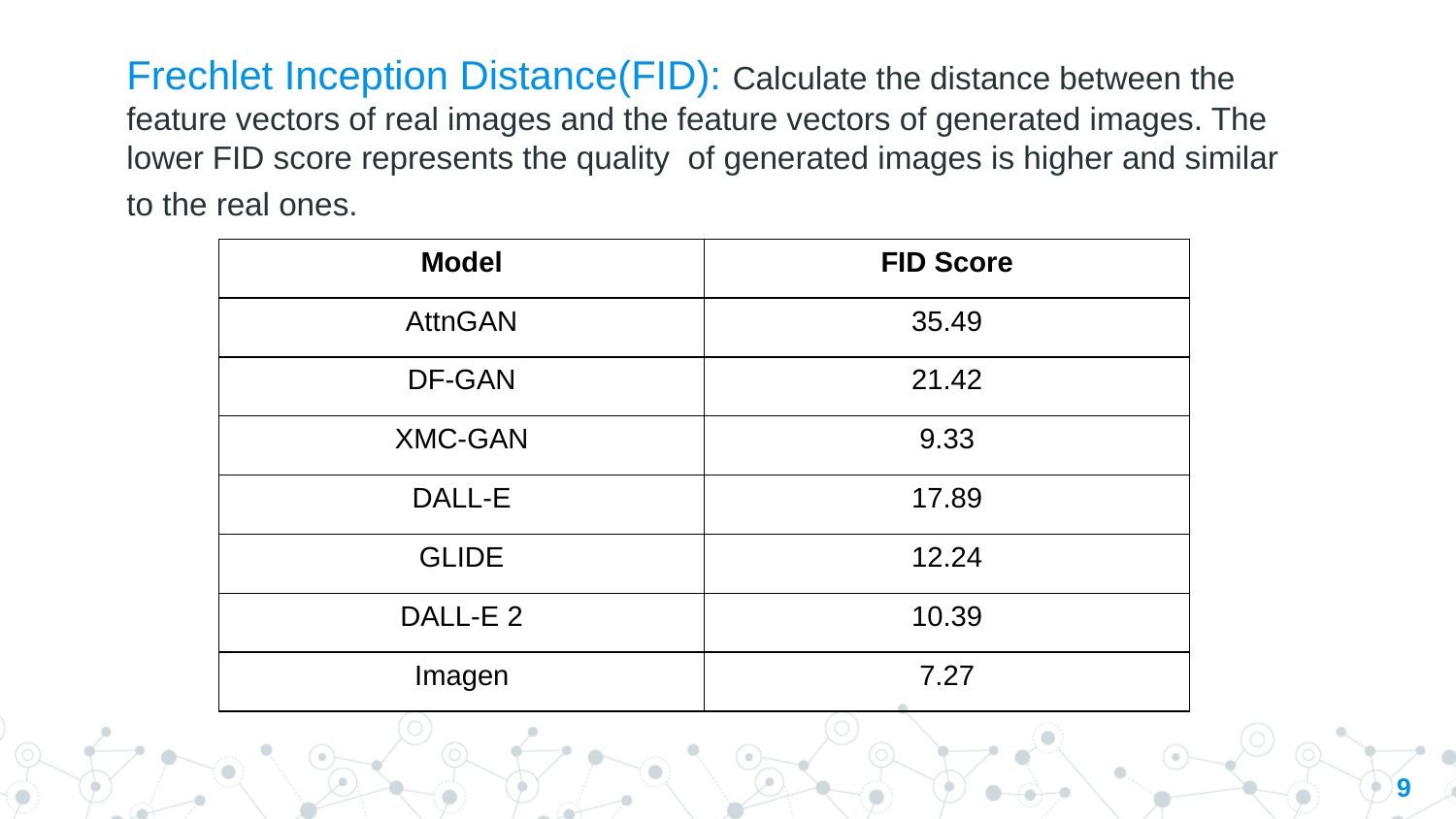

# Frechlet Inception Distance(FID): Calculate the distance between the feature vectors of real images and the feature vectors of generated images. The lower FID score represents the quality  of generated images is higher and similar to the real ones.
| Model | FID Score |
| --- | --- |
| AttnGAN | 35.49 |
| DF-GAN | 21.42 |
| XMC-GAN | 9.33 |
| DALL-E | 17.89 |
| GLIDE | 12.24 |
| DALL-E 2 | 10.39 |
| Imagen | 7.27 |
9